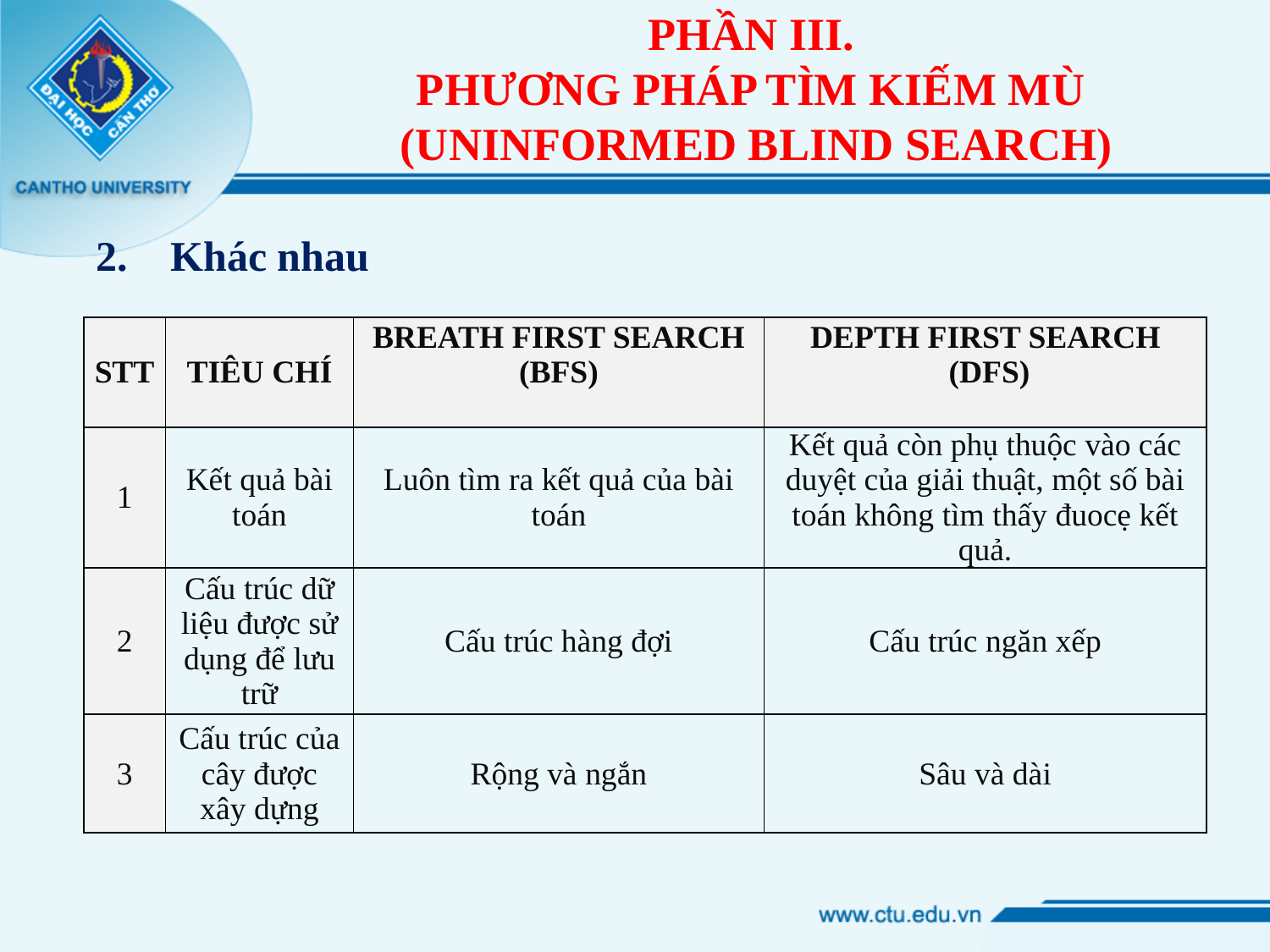

# PHẦN III. PHƯƠNG PHÁP TÌM KIẾM MÙ (UNINFORMED BLIND SEARCH)
2.    Khác nhau

| STT | TIÊU CHÍ | BREATH FIRST SEARCH (BFS) | DEPTH FIRST SEARCH (DFS) |
| --- | --- | --- | --- |
| 1 | Kết quả bài toán | Luôn tìm ra kết quả của bài toán | Kết quả còn phụ thuộc vào các duyệt của giải thuật, một số bài toán không tìm thấy đuocẹ kết quả. |
| 2 | Cấu trúc dữ liệu được sử dụng để lưu trữ | Cấu trúc hàng đợi | Cấu trúc ngăn xếp |
| 3 | Cấu trúc của cây được xây dựng | Rộng và ngắn | Sâu và dài |